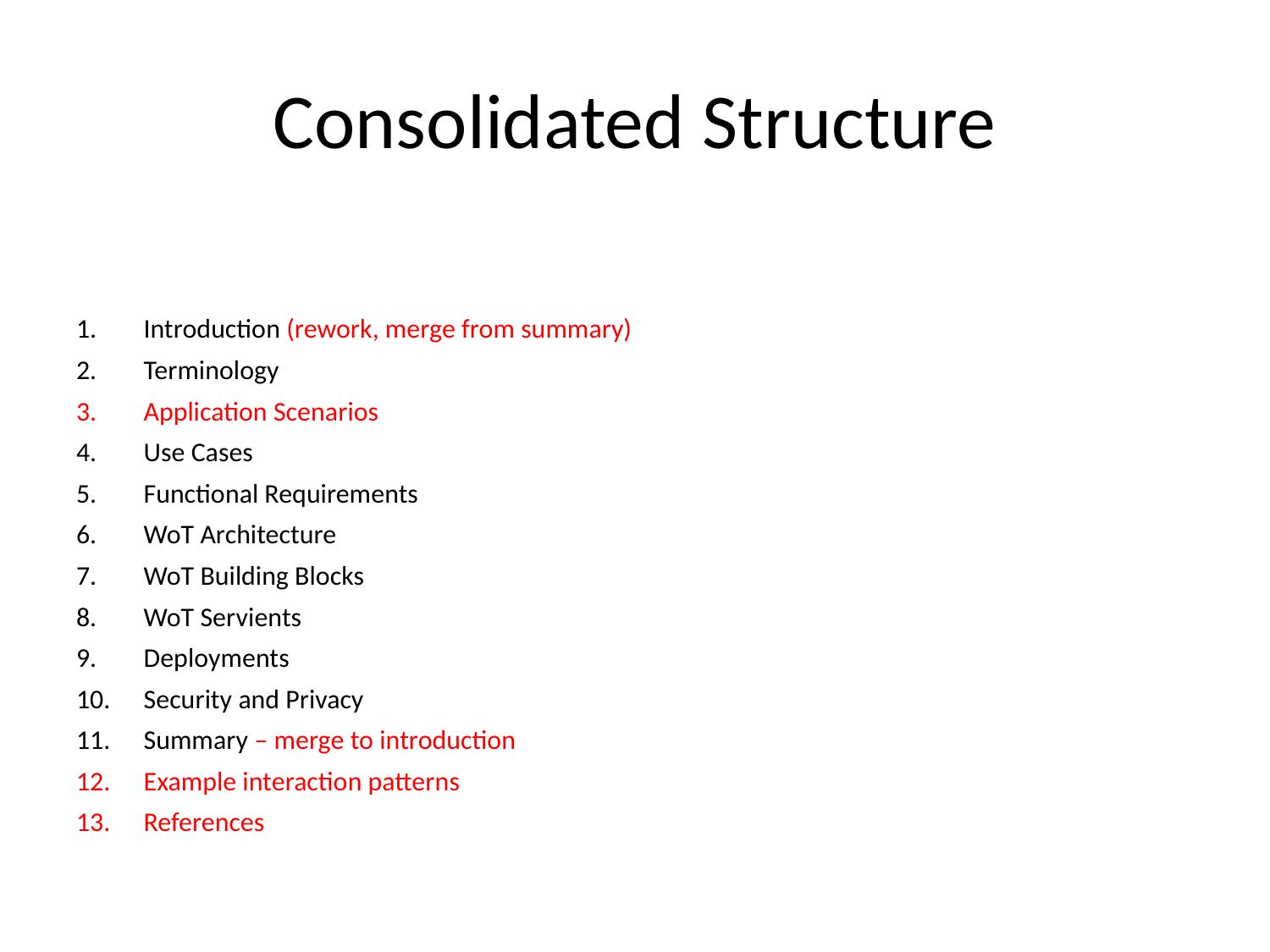

# Consolidated Structure
Introduction (rework, merge from summary)
Terminology
Application Scenarios
Use Cases
Functional Requirements
WoT Architecture
WoT Building Blocks
WoT Servients
Deployments
Security and Privacy
Summary – merge to introduction
Example interaction patterns
References